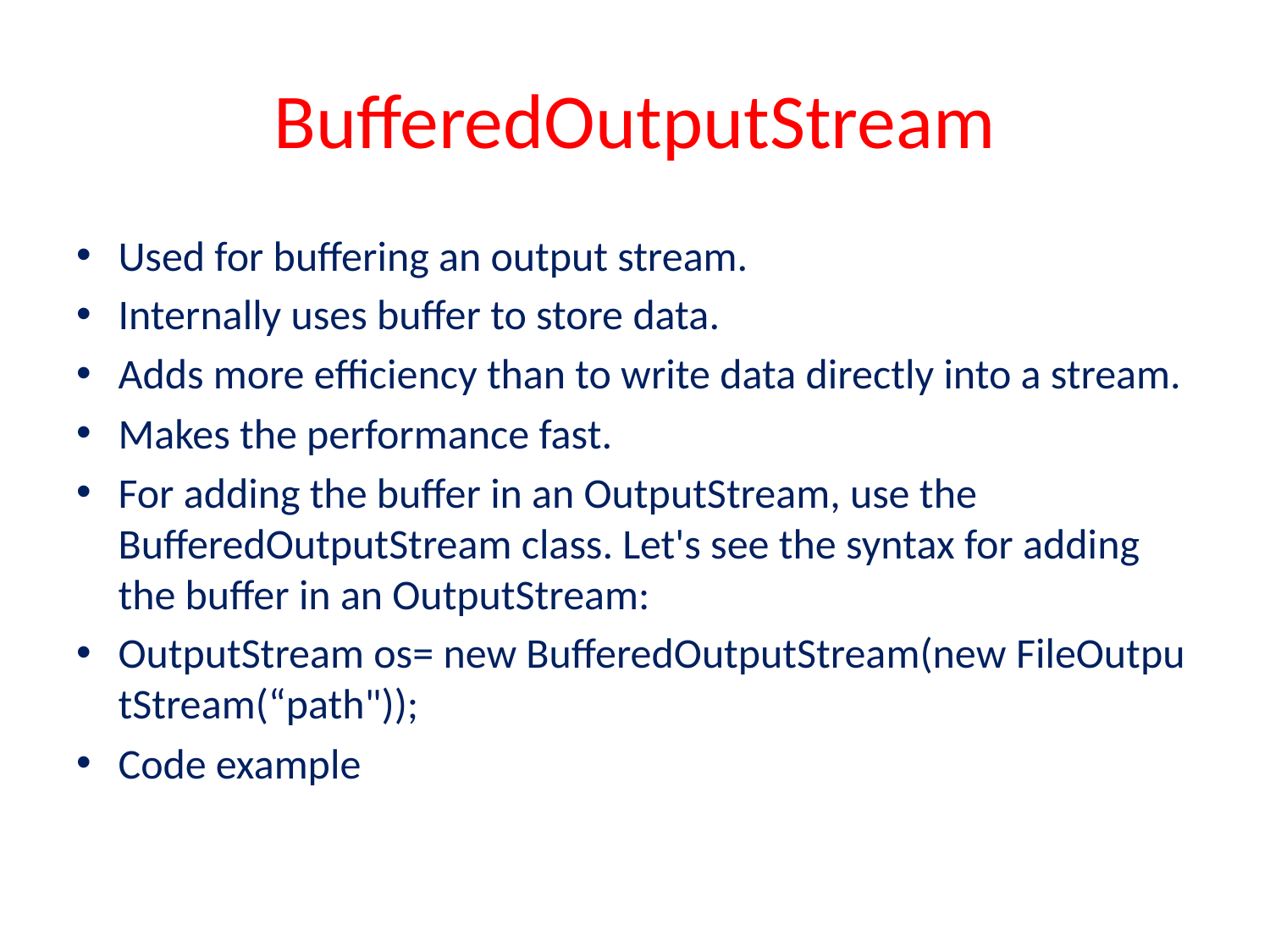

# BufferedOutputStream
Used for buffering an output stream.
Internally uses buffer to store data.
Adds more efficiency than to write data directly into a stream.
Makes the performance fast.
For adding the buffer in an OutputStream, use the BufferedOutputStream class. Let's see the syntax for adding the buffer in an OutputStream:
OutputStream os= new BufferedOutputStream(new FileOutputStream(“path"));
Code example